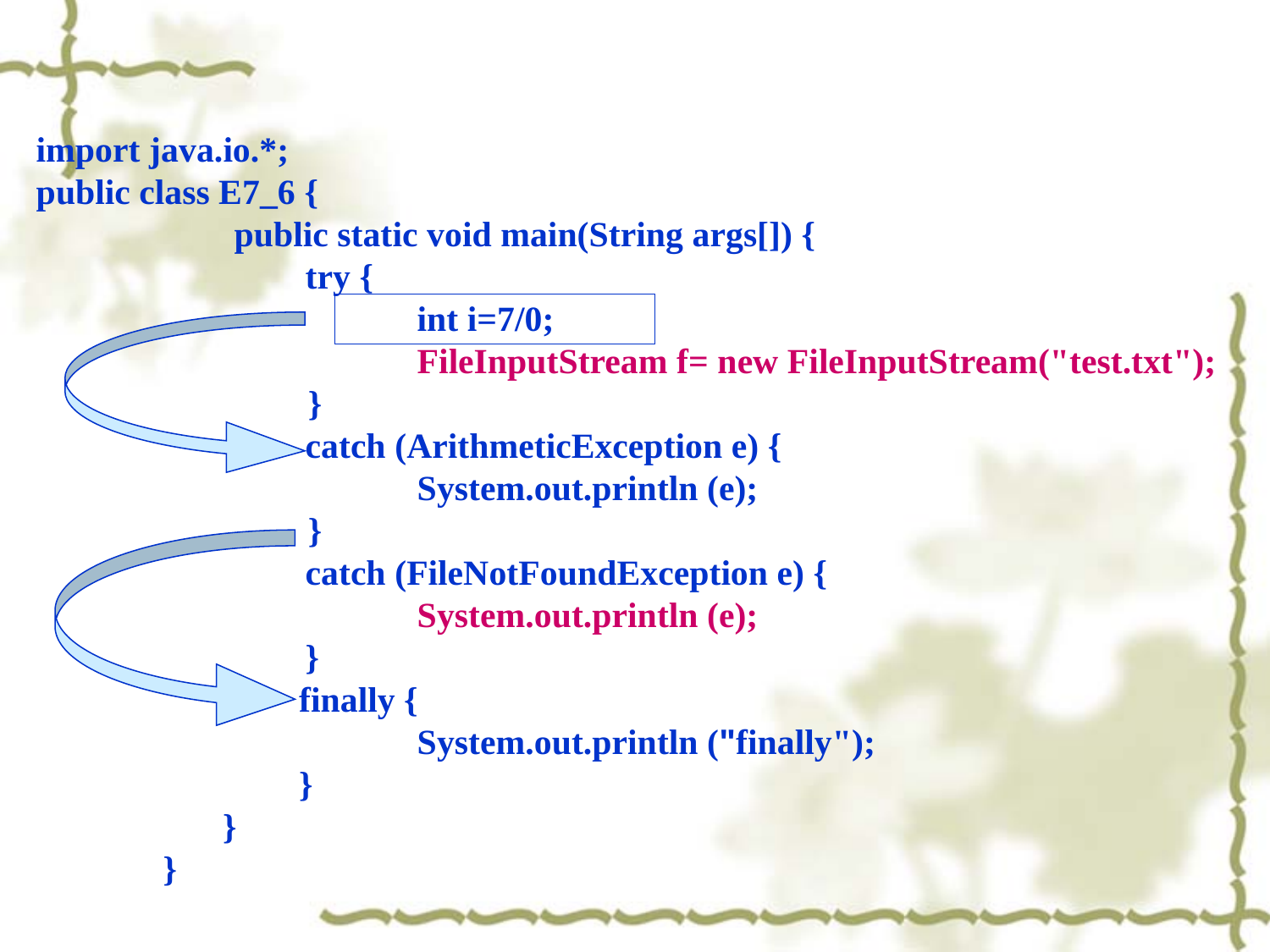

import java.io.*;
public class E7_6 {
 	        public static void main(String args[]) {
 	                try {
 	                 	int i=7/0;
			FileInputStream f= new FileInputStream("test.txt");
	         	  }
	                catch (ArithmeticException e) {
		   	System.out.println (e);
		  }
	                catch (FileNotFoundException e) {
		   	System.out.println (e);
	                }
		 finally {
			System.out.println ("finally");
		 }
                     }
 	}

22